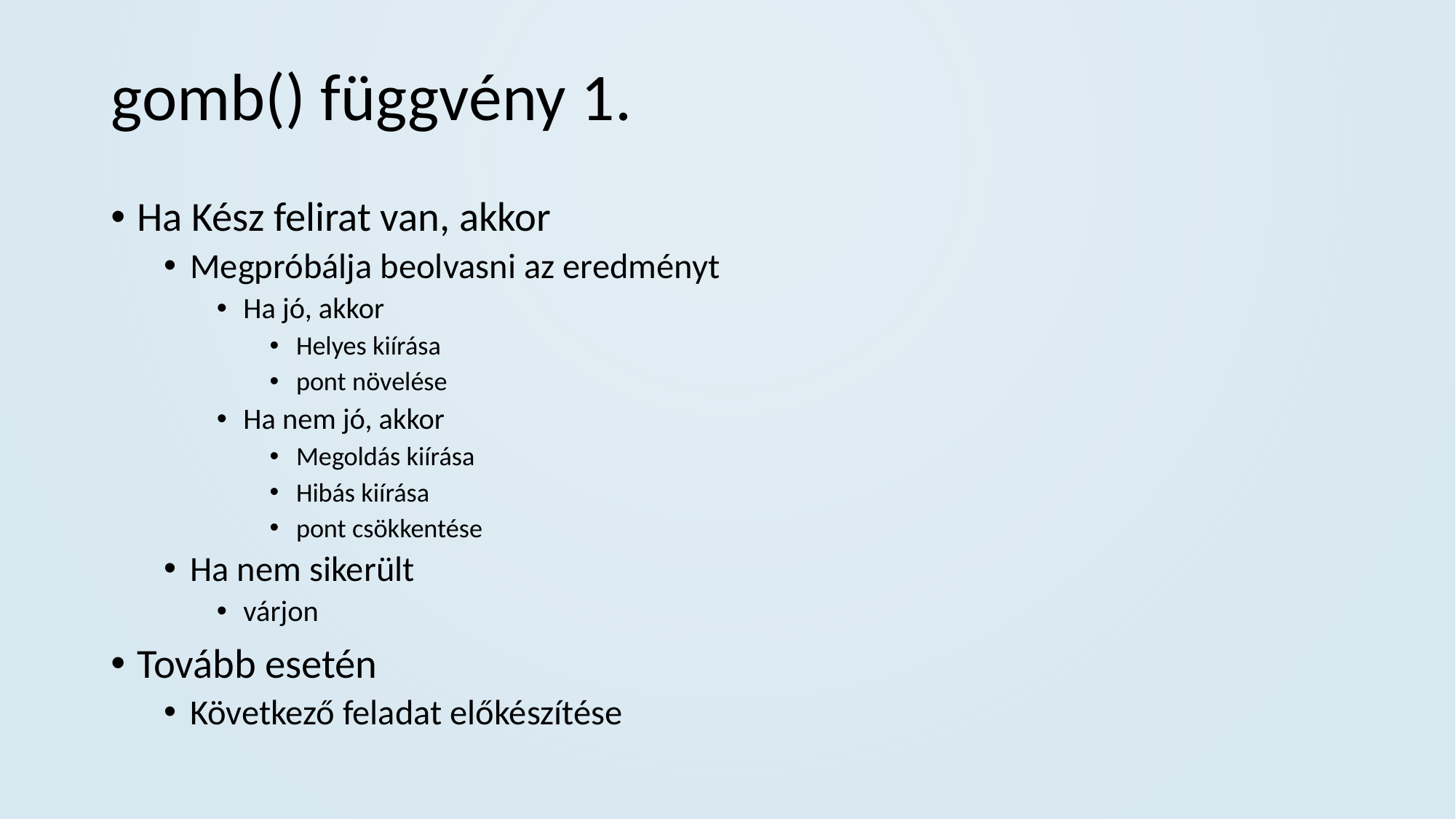

# gomb() függvény 1.
Ha Kész felirat van, akkor
Megpróbálja beolvasni az eredményt
Ha jó, akkor
Helyes kiírása
pont növelése
Ha nem jó, akkor
Megoldás kiírása
Hibás kiírása
pont csökkentése
Ha nem sikerült
várjon
Tovább esetén
Következő feladat előkészítése